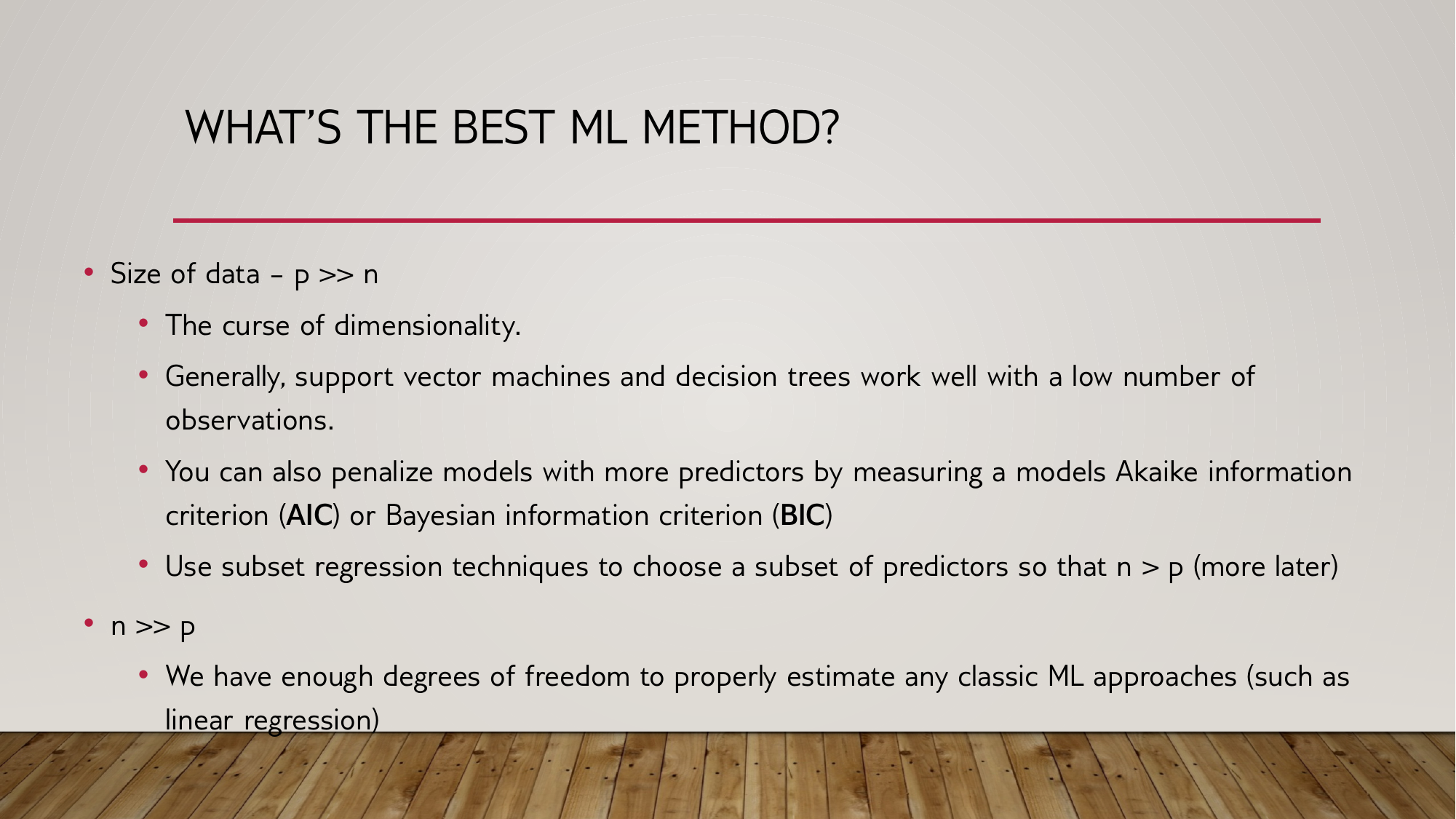

# What’s the best ML method?
Size of data – p >> n
The curse of dimensionality.
Generally, support vector machines and decision trees work well with a low number of observations.
You can also penalize models with more predictors by measuring a models Akaike information criterion (AIC) or Bayesian information criterion (BIC)
Use subset regression techniques to choose a subset of predictors so that n > p (more later)
n >> p
We have enough degrees of freedom to properly estimate any classic ML approaches (such as linear regression)